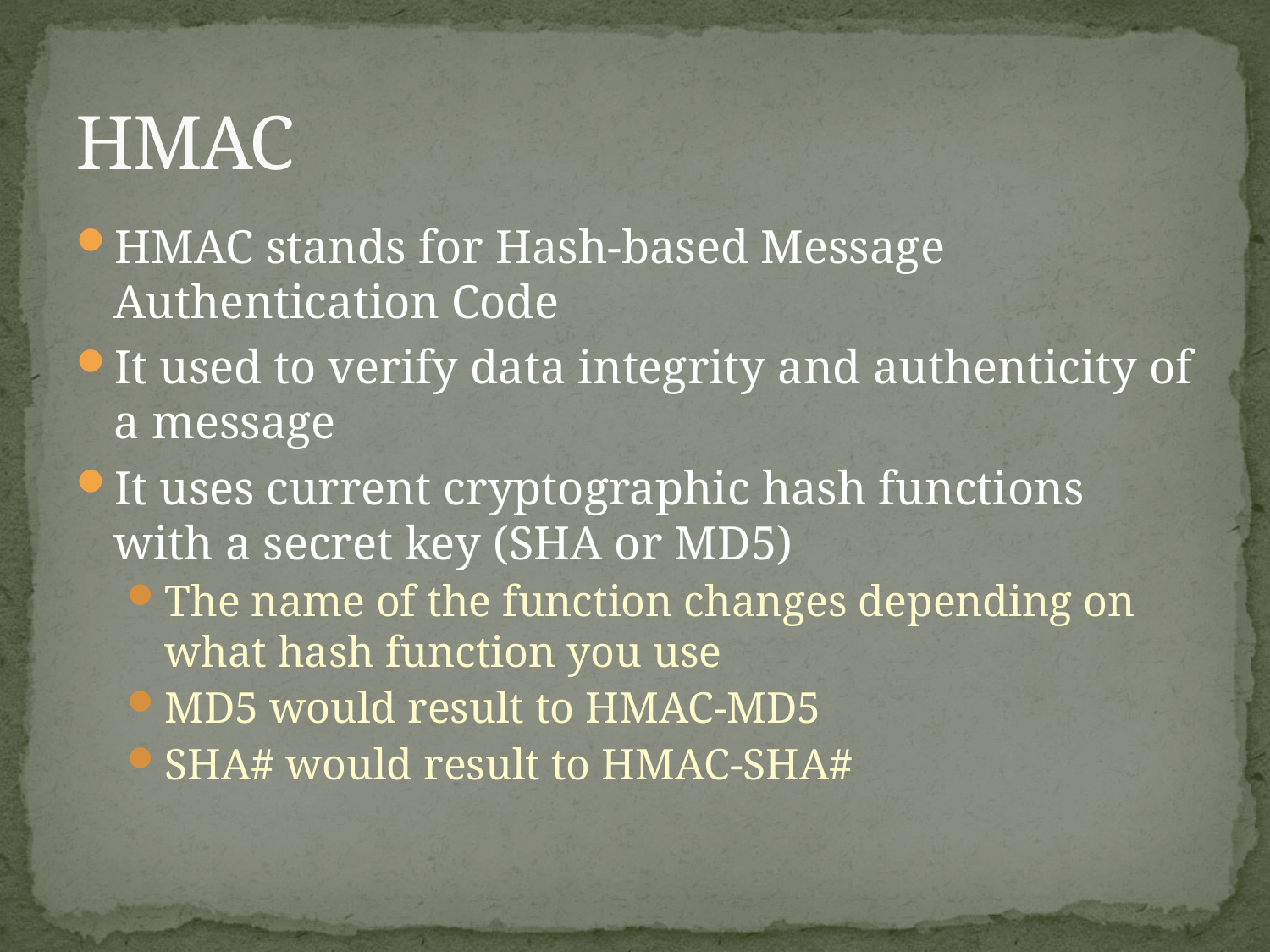

# HMAC
HMAC stands for Hash-based Message Authentication Code
It used to verify data integrity and authenticity of a message
It uses current cryptographic hash functions with a secret key (SHA or MD5)
The name of the function changes depending on what hash function you use
MD5 would result to HMAC-MD5
SHA# would result to HMAC-SHA#